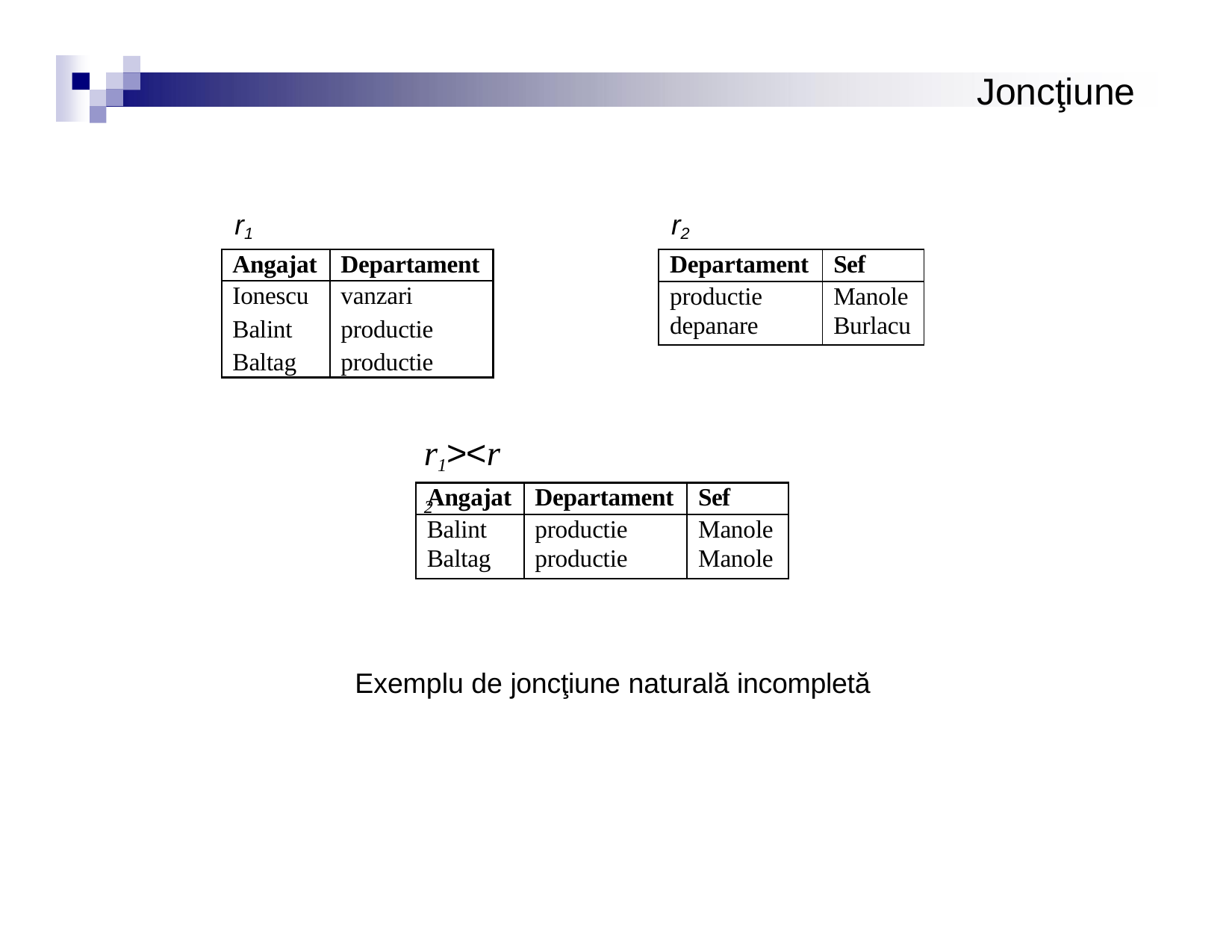

# Joncţiune
r1
r2
| Angajat | Departament |
| --- | --- |
| Ionescu Balint Baltag | vanzari productie productie |
| Departament | Sef |
| --- | --- |
| productie depanare | Manole Burlacu |
r1><r2
| Angajat | Departament | Sef |
| --- | --- | --- |
| Balint Baltag | productie productie | Manole Manole |
Exemplu de joncţiune naturală incompletă